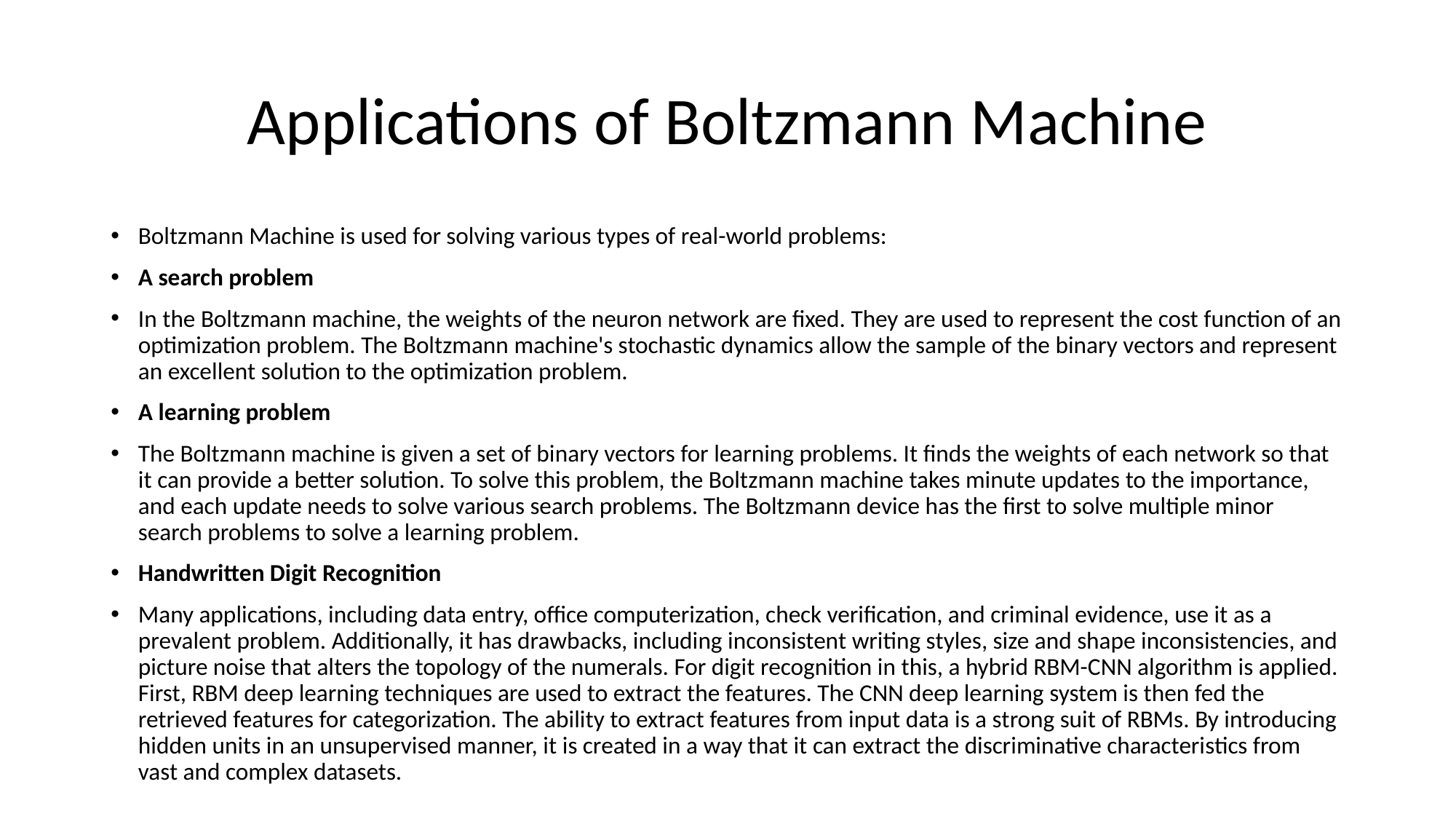

# Applications of Boltzmann Machine
Boltzmann Machine is used for solving various types of real-world problems:
A search problem
In the Boltzmann machine, the weights of the neuron network are fixed. They are used to represent the cost function of an optimization problem. The Boltzmann machine's stochastic dynamics allow the sample of the binary vectors and represent an excellent solution to the optimization problem.
A learning problem
The Boltzmann machine is given a set of binary vectors for learning problems. It finds the weights of each network so that it can provide a better solution. To solve this problem, the Boltzmann machine takes minute updates to the importance, and each update needs to solve various search problems. The Boltzmann device has the first to solve multiple minor search problems to solve a learning problem.
Handwritten Digit Recognition
Many applications, including data entry, office computerization, check verification, and criminal evidence, use it as a prevalent problem. Additionally, it has drawbacks, including inconsistent writing styles, size and shape inconsistencies, and picture noise that alters the topology of the numerals. For digit recognition in this, a hybrid RBM-CNN algorithm is applied. First, RBM deep learning techniques are used to extract the features. The CNN deep learning system is then fed the retrieved features for categorization. The ability to extract features from input data is a strong suit of RBMs. By introducing hidden units in an unsupervised manner, it is created in a way that it can extract the discriminative characteristics from vast and complex datasets.